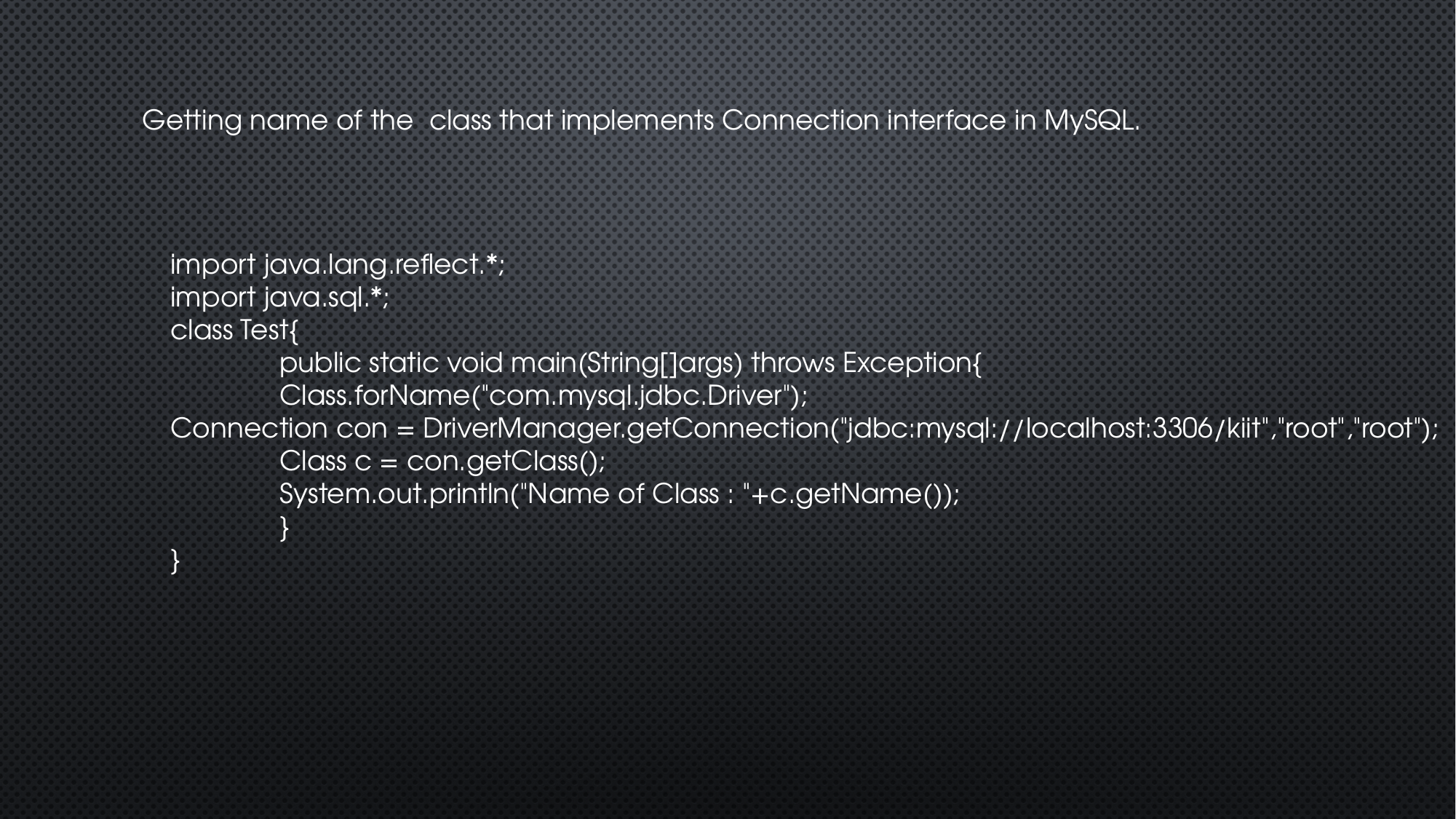

Getting name of the  class that implements Connection interface in MySQL.
import java.lang.reflect.*;
import java.sql.*;
class Test{
	public static void main(String[]args) throws Exception{
	Class.forName("com.mysql.jdbc.Driver");
Connection con = DriverManager.getConnection("jdbc:mysql://localhost:3306/kiit","root","root");
	Class c = con.getClass();
	System.out.println("Name of Class : "+c.getName());
	}
}